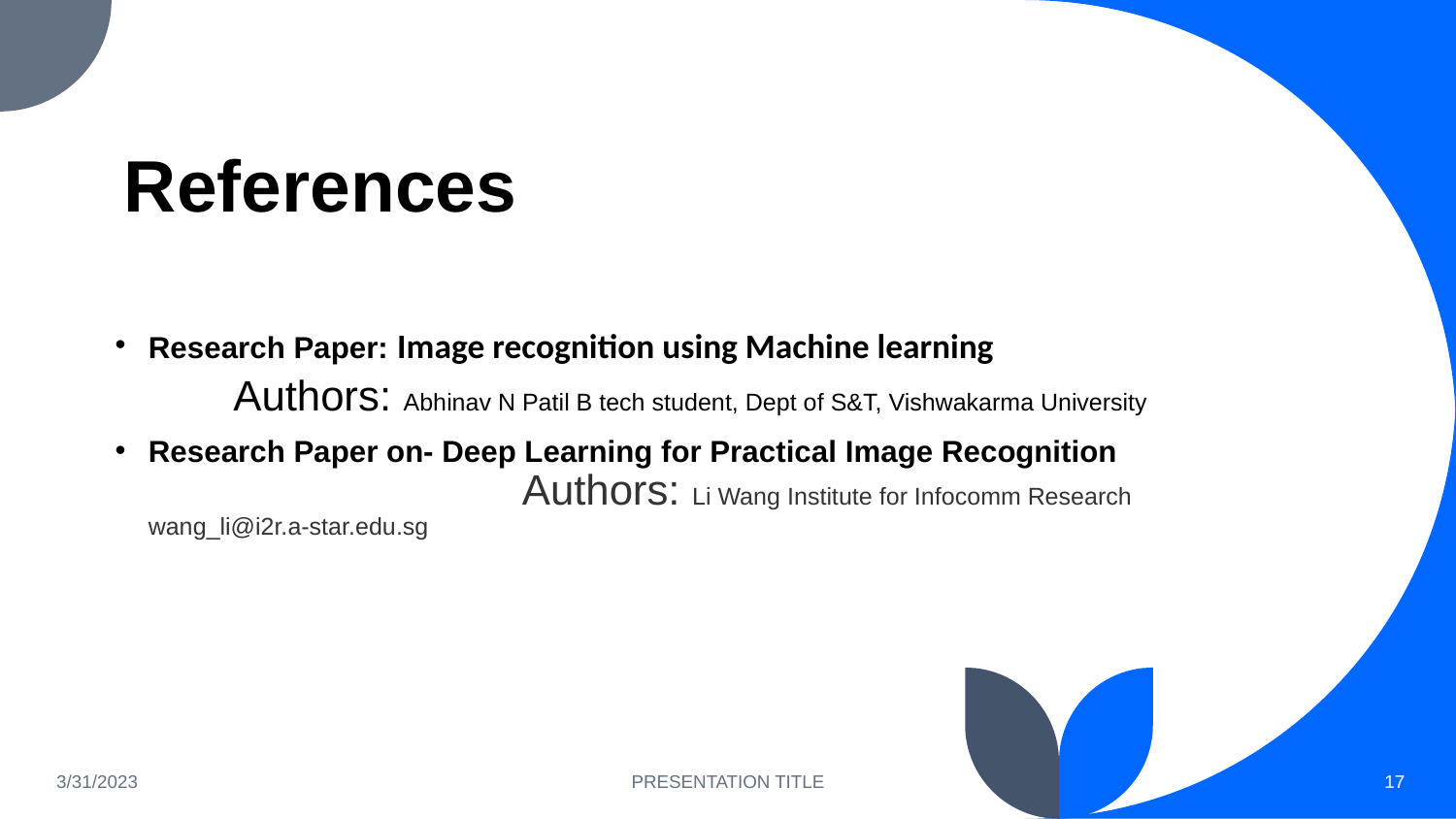

# References

Research Paper: Image recognition using Machine learning                                            Authors: Abhinav N Patil B tech student, Dept of S&T, Vishwakarma University
Research Paper on- Deep Learning for Practical Image Recognition                                                               Authors: Li Wang Institute for Infocomm Research wang_li@i2r.a-star.edu.sg
3/31/2023
PRESENTATION TITLE
17
17